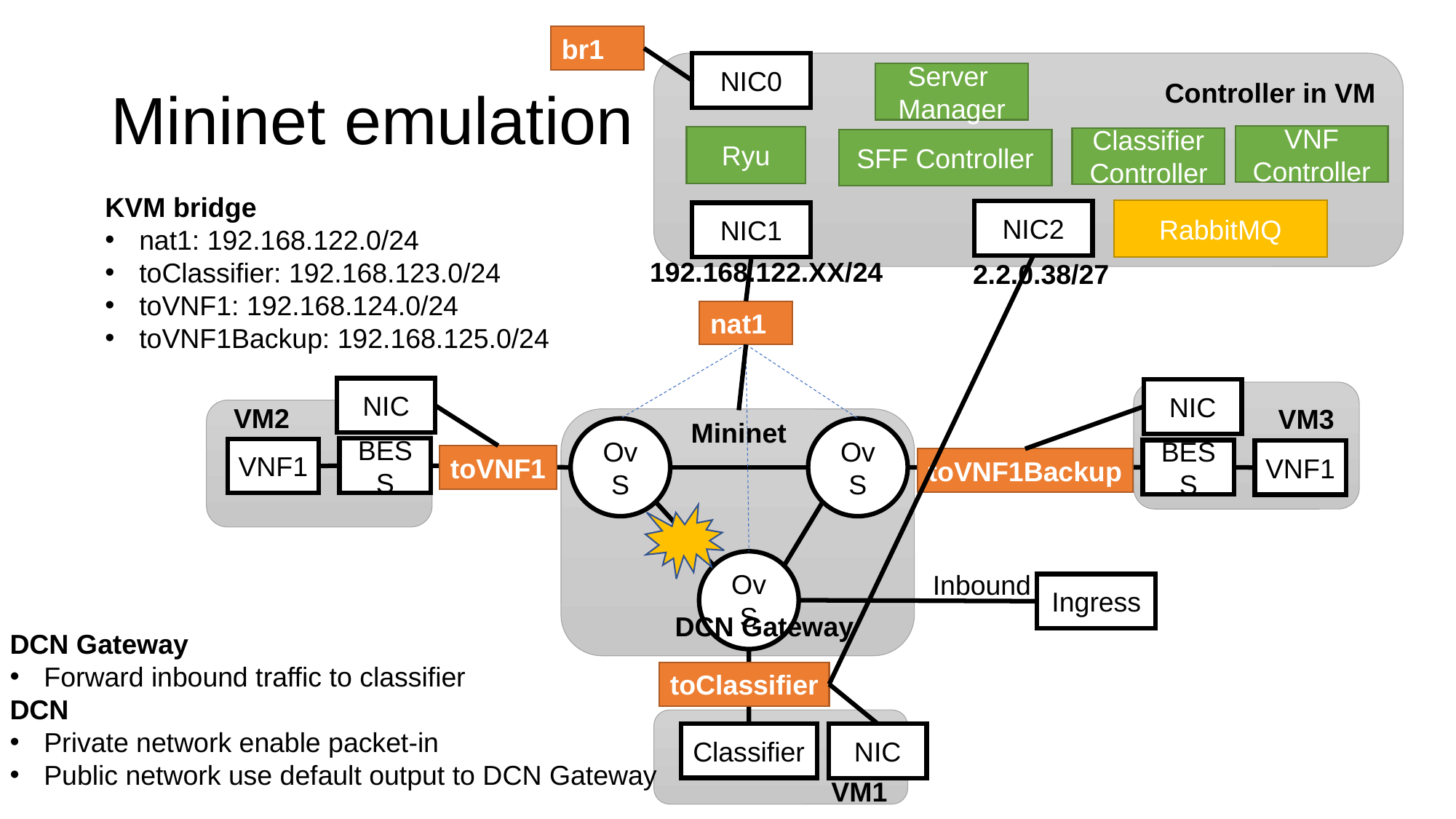

br1
# Mininet emulation

NIC0
Server
Manager
Controller in VM
VNF
Controller
Ryu
Classifier
Controller
SFF Controller
KVM bridge
nat1: 192.168.122.0/24
toClassifier: 192.168.123.0/24
toVNF1: 192.168.124.0/24
toVNF1Backup: 192.168.125.0/24
RabbitMQ
NIC2
NIC1
192.168.122.XX/24
2.2.0.38/27
nat1
NIC
NIC

VM2
VM3

Mininet
OvS
OvS
BESS
VNF1
BESS
VNF1
toVNF1
toVNF1Backup

OvS
Inbound
Ingress
DCN Gateway
DCN Gateway
Forward inbound traffic to classifier
DCN
Private network enable packet-in
Public network use default output to DCN Gateway
toClassifier

NIC
Classifier
VM1